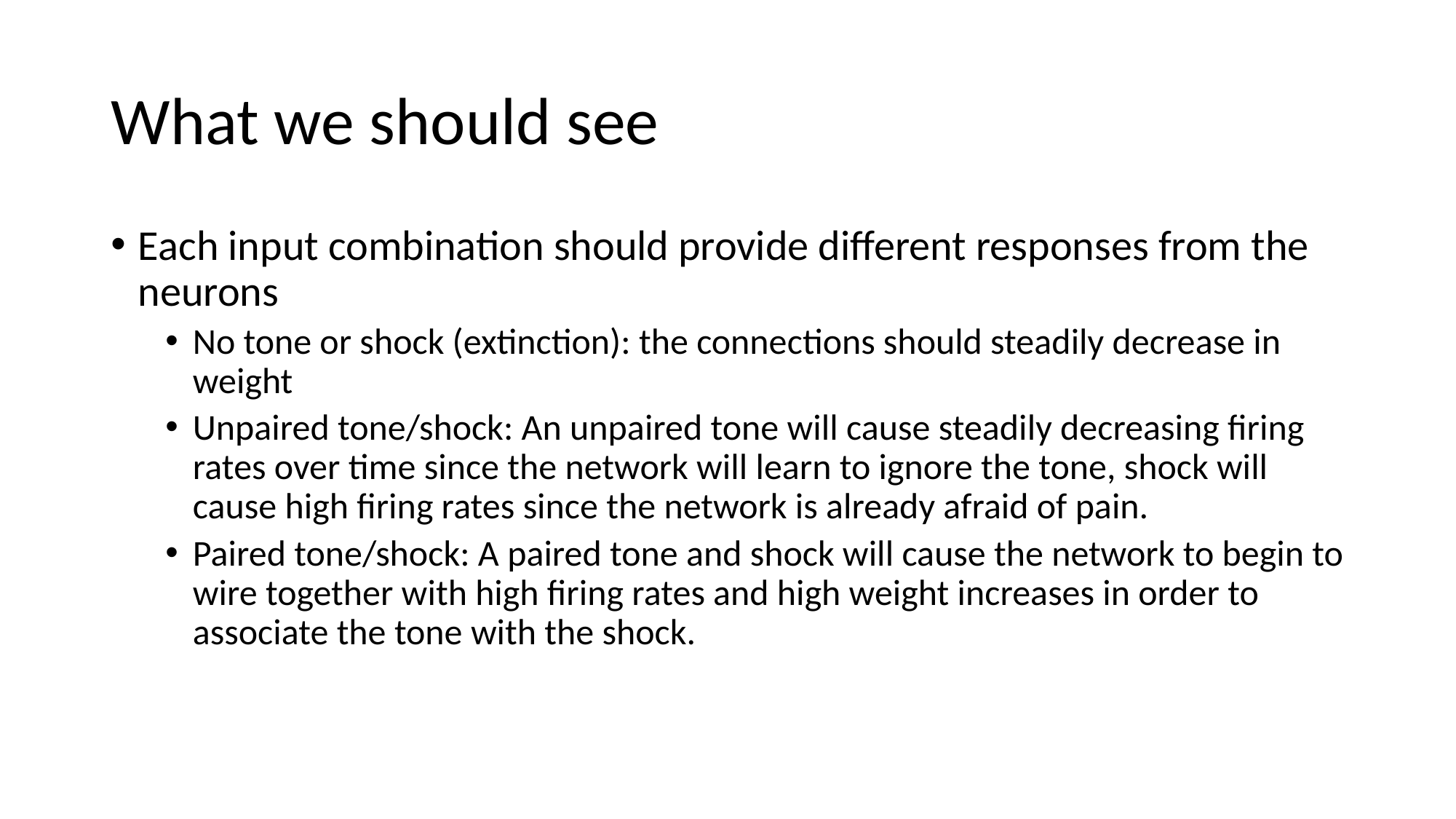

# What we should see
Each input combination should provide different responses from the neurons
No tone or shock (extinction): the connections should steadily decrease in weight
Unpaired tone/shock: An unpaired tone will cause steadily decreasing firing rates over time since the network will learn to ignore the tone, shock will cause high firing rates since the network is already afraid of pain.
Paired tone/shock: A paired tone and shock will cause the network to begin to wire together with high firing rates and high weight increases in order to associate the tone with the shock.